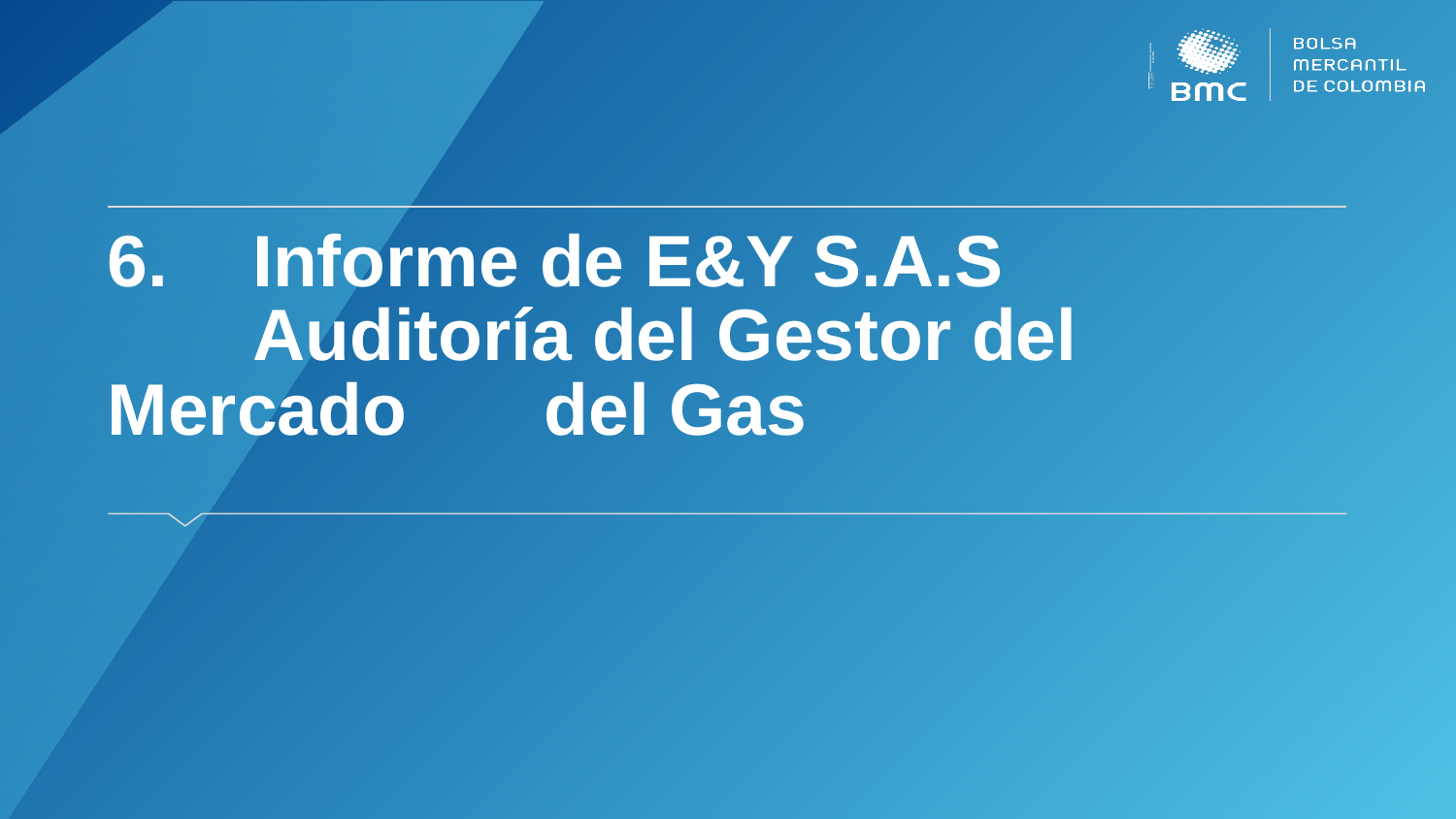

# 6.	Informe de E&Y S.A.S Auditoría del Gestor del 	Mercado 	del Gas